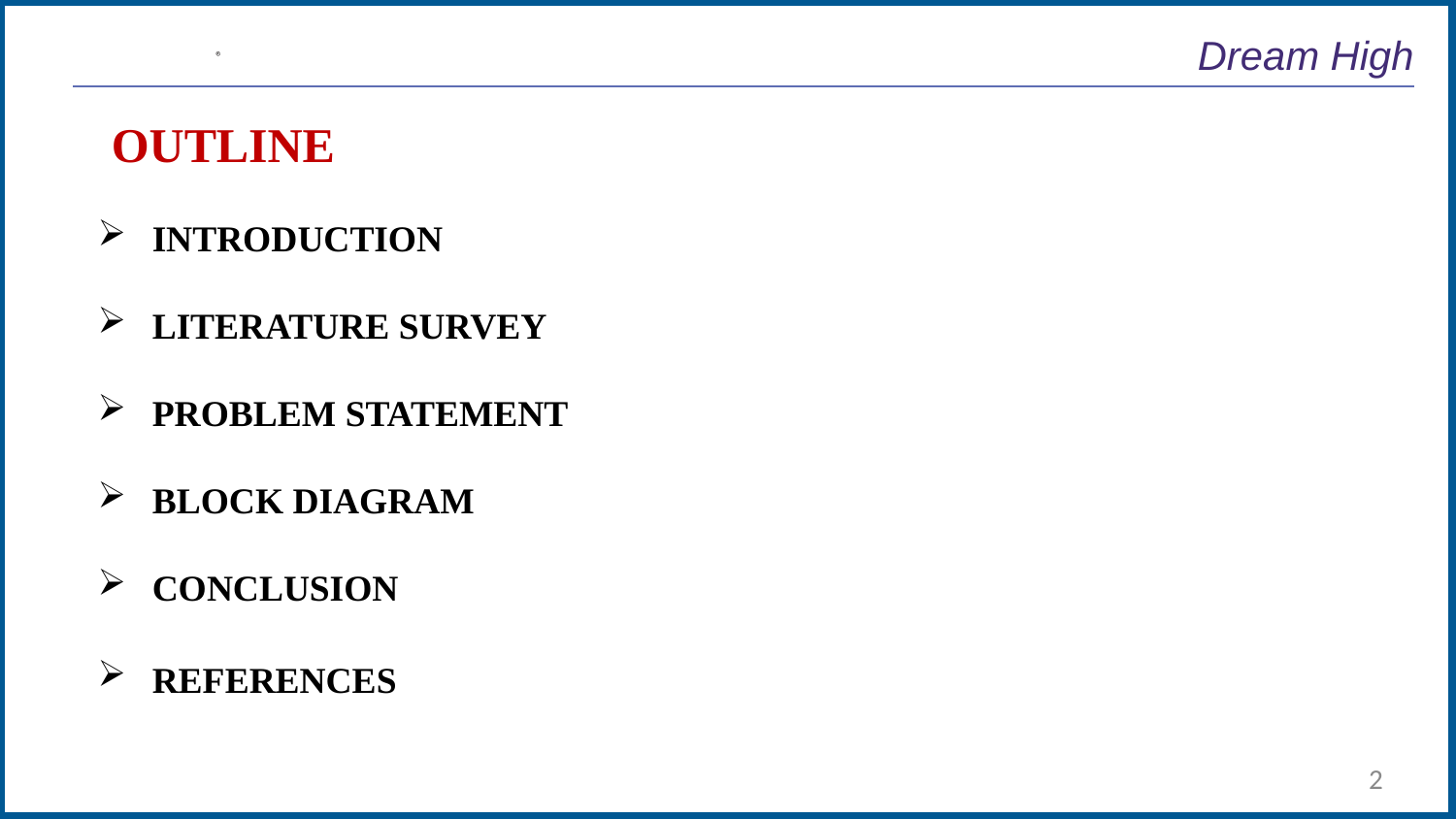

# Dream High

OUTLINE
INTRODUCTION

LITERATURE SURVEY

PROBLEM STATEMENT

BLOCK DIAGRAM

CONCLUSION

REFERENCES
2